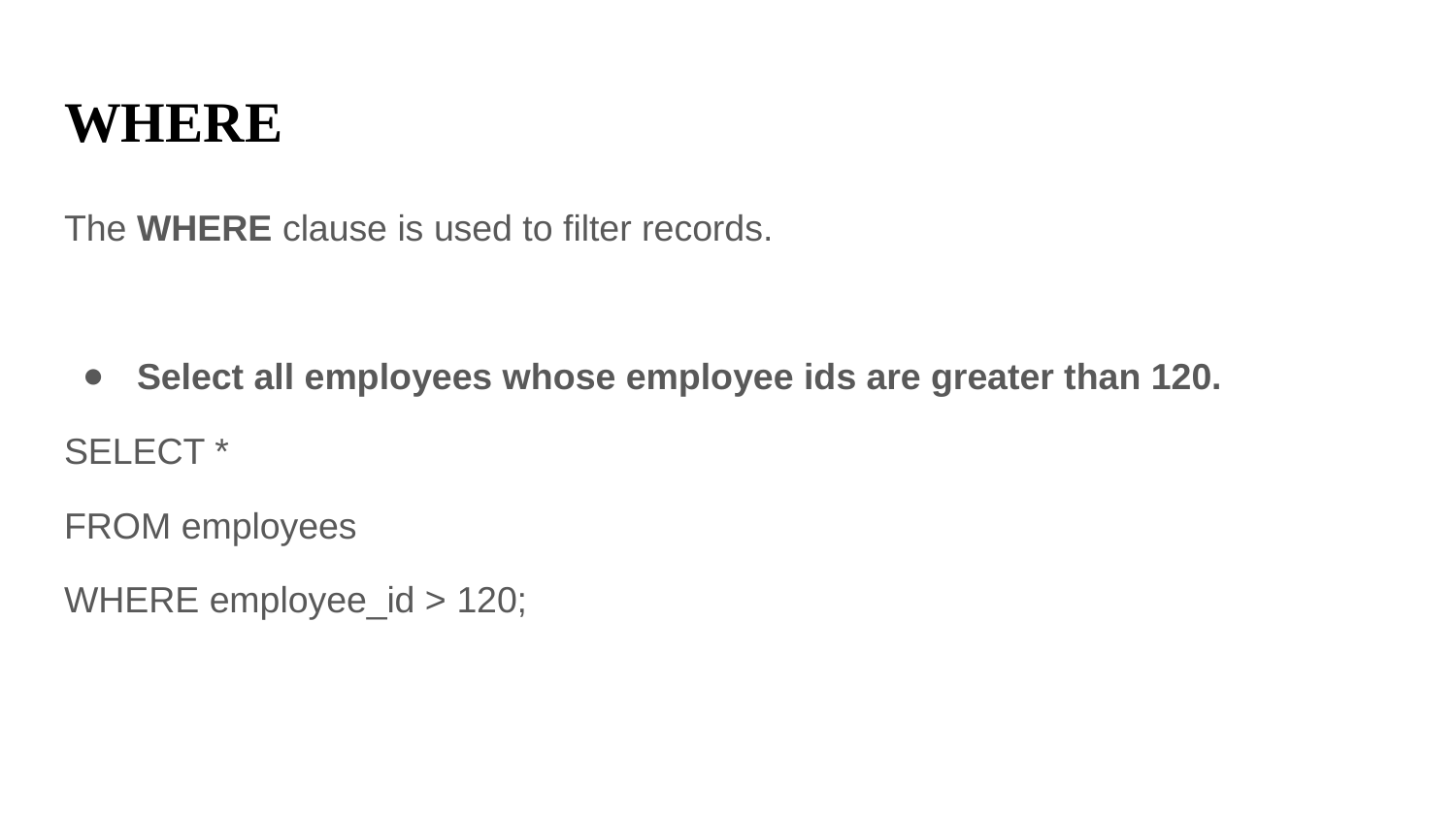

# WHERE
The WHERE clause is used to filter records.

Select all employees whose employee ids are greater than 120.
SELECT *
FROM employees
WHERE employee_id > 120;